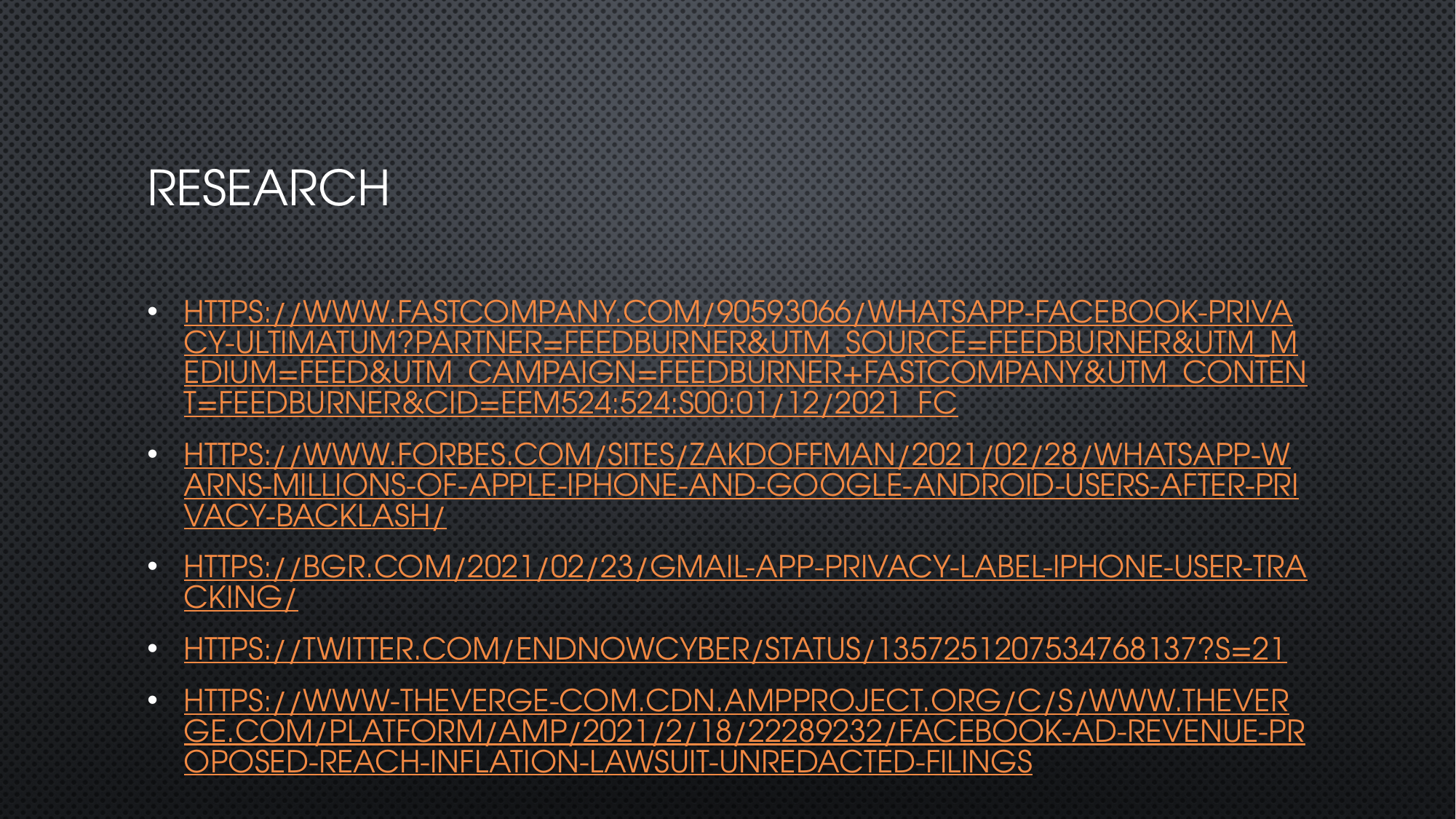

# Research
https://www.fastcompany.com/90593066/whatsapp-facebook-privacy-ultimatum?partner=feedburner&utm_source=feedburner&utm_medium=feed&utm_campaign=feedburner+fastcompany&utm_content=feedburner&cid=eem524:524:s00:01/12/2021_fc
https://www.forbes.com/sites/zakdoffman/2021/02/28/whatsapp-warns-millions-of-apple-iphone-and-google-android-users-after-privacy-backlash/
https://bgr.com/2021/02/23/gmail-app-privacy-label-iphone-user-tracking/
https://twitter.com/endnowcyber/status/1357251207534768137?s=21
https://www-theverge-com.cdn.ampproject.org/c/s/www.theverge.com/platform/amp/2021/2/18/22289232/facebook-ad-revenue-proposed-reach-inflation-lawsuit-unredacted-filings